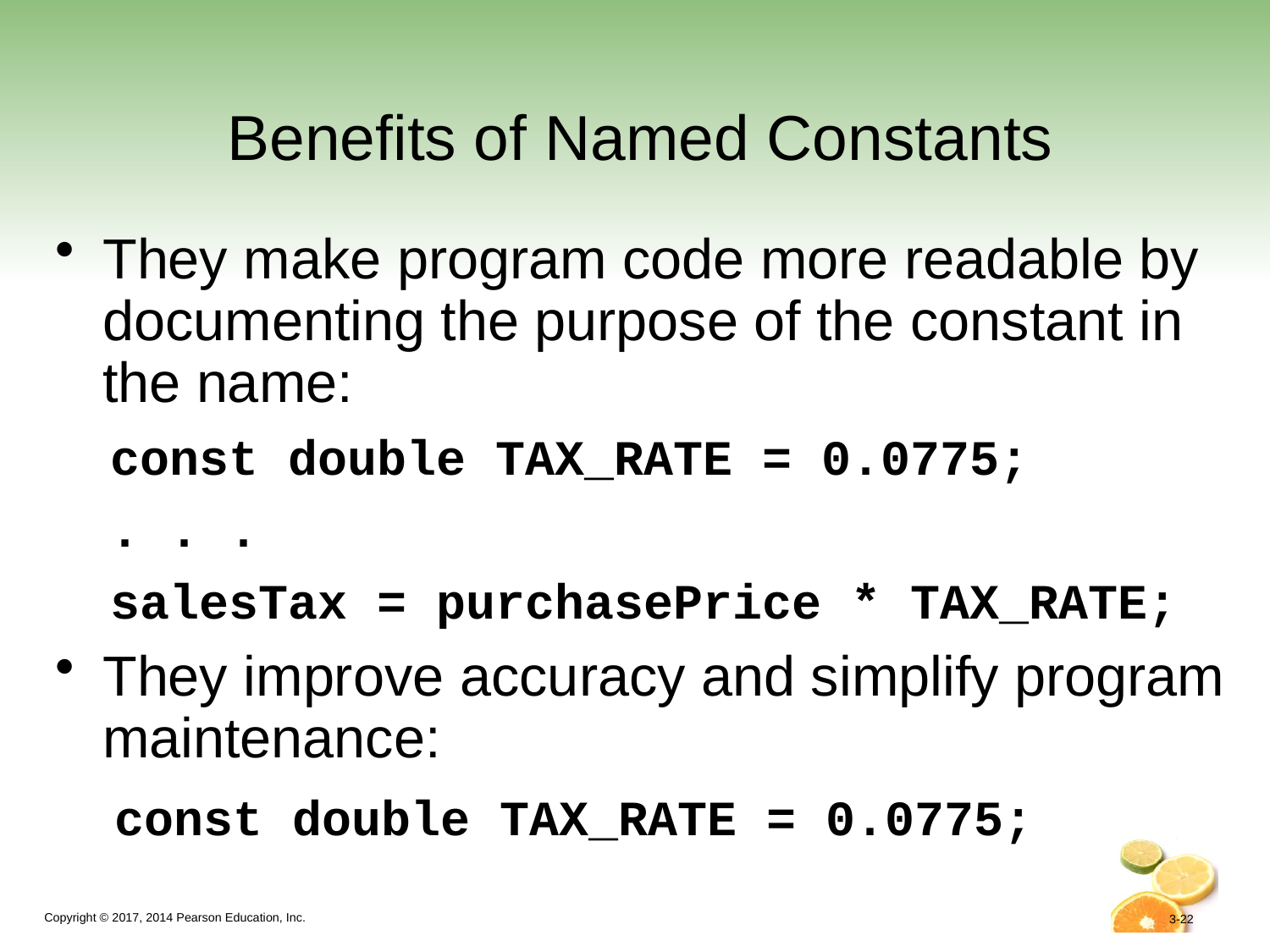

# Benefits of Named Constants
They make program code more readable by documenting the purpose of the constant in the name:
const double TAX_RATE = 0.0775;
. . .
salesTax = purchasePrice * TAX_RATE;
They improve accuracy and simplify program maintenance:
  const double TAX_RATE = 0.0775;

3-22